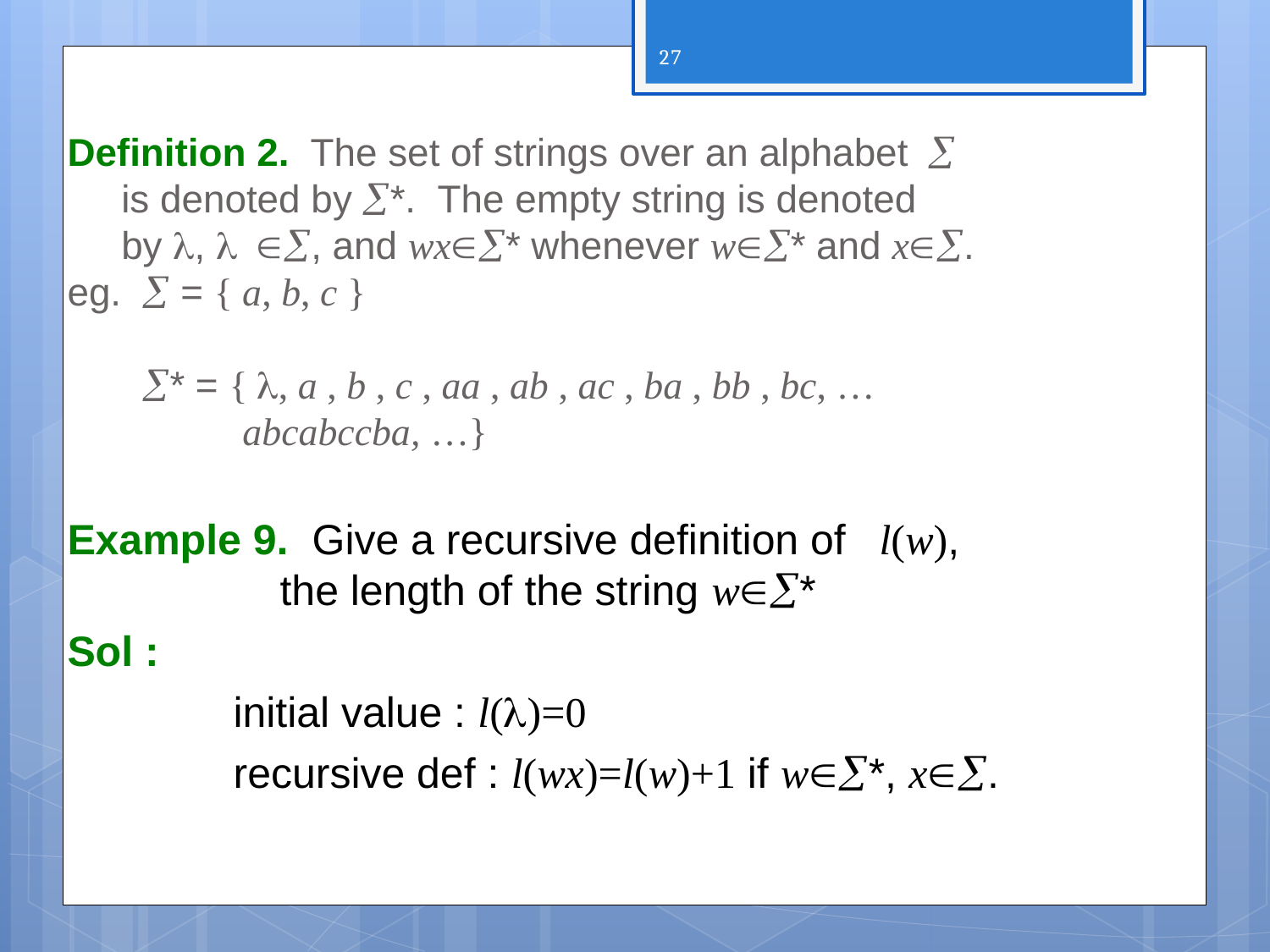

Definition 2.  The set of strings over an alphabet ∑
     is denoted by ∑*.  The empty string is denoted
     by λ, λ ∈∑, and wx∈∑* whenever w∈∑* and x∈∑.
eg.  ∑ = { a, b, c }
       ∑* = { λ, a , b , c , aa , ab , ac , ba , bb , bc, …
                  abcabccba, …}
27
λb
λa
λc
Example 9.  Give a recursive definition of  l(w),
                  the length of the string w∈∑*
Sol :
              initial value : l(λ)=0
              recursive def : l(wx)=l(w)+1 if w∈∑*, x∈∑.